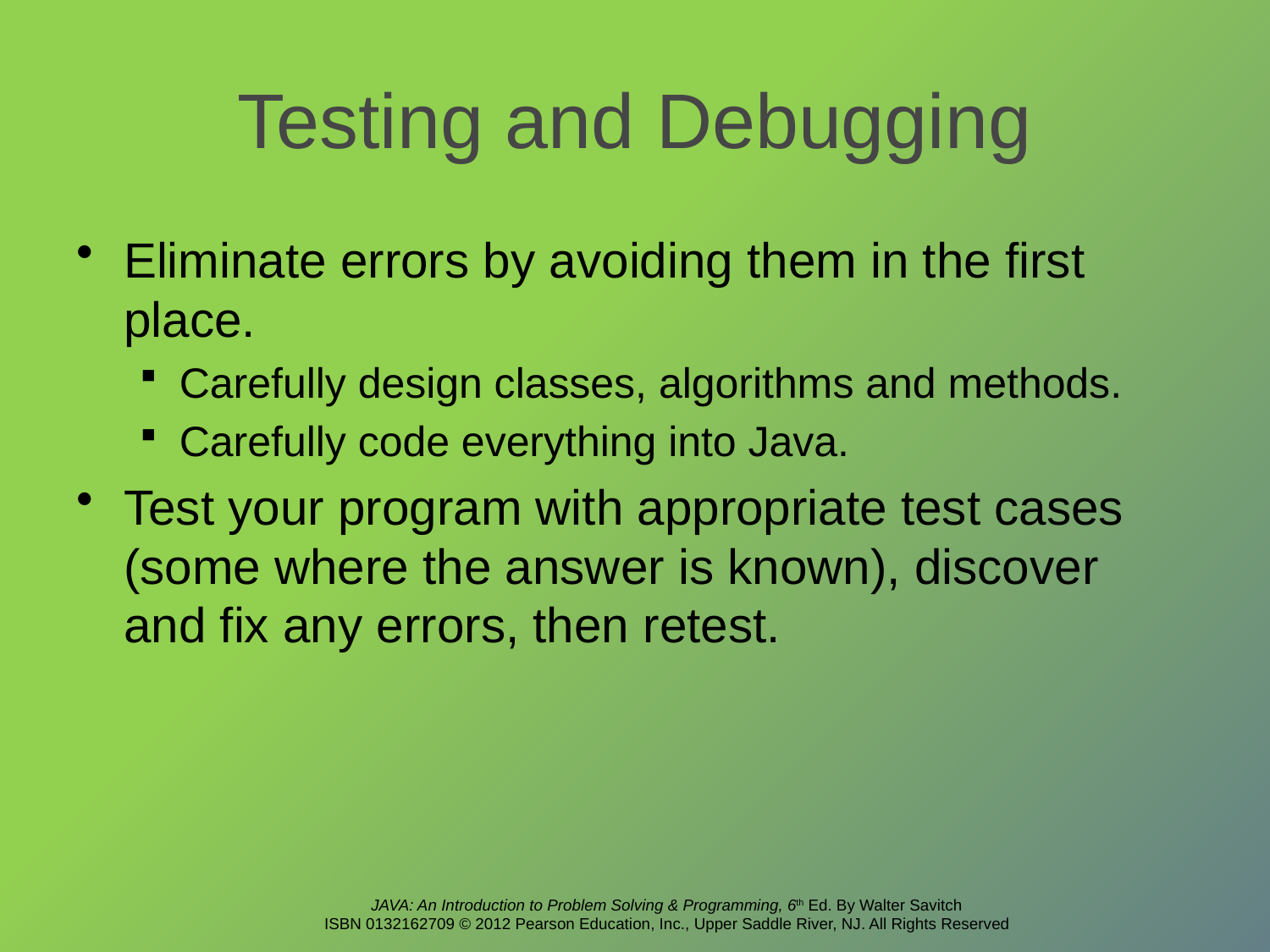

# Testing and Debugging
Eliminate errors by avoiding them in the first place.
Carefully design classes, algorithms and methods.
Carefully code everything into Java.
Test your program with appropriate test cases (some where the answer is known), discover and fix any errors, then retest.